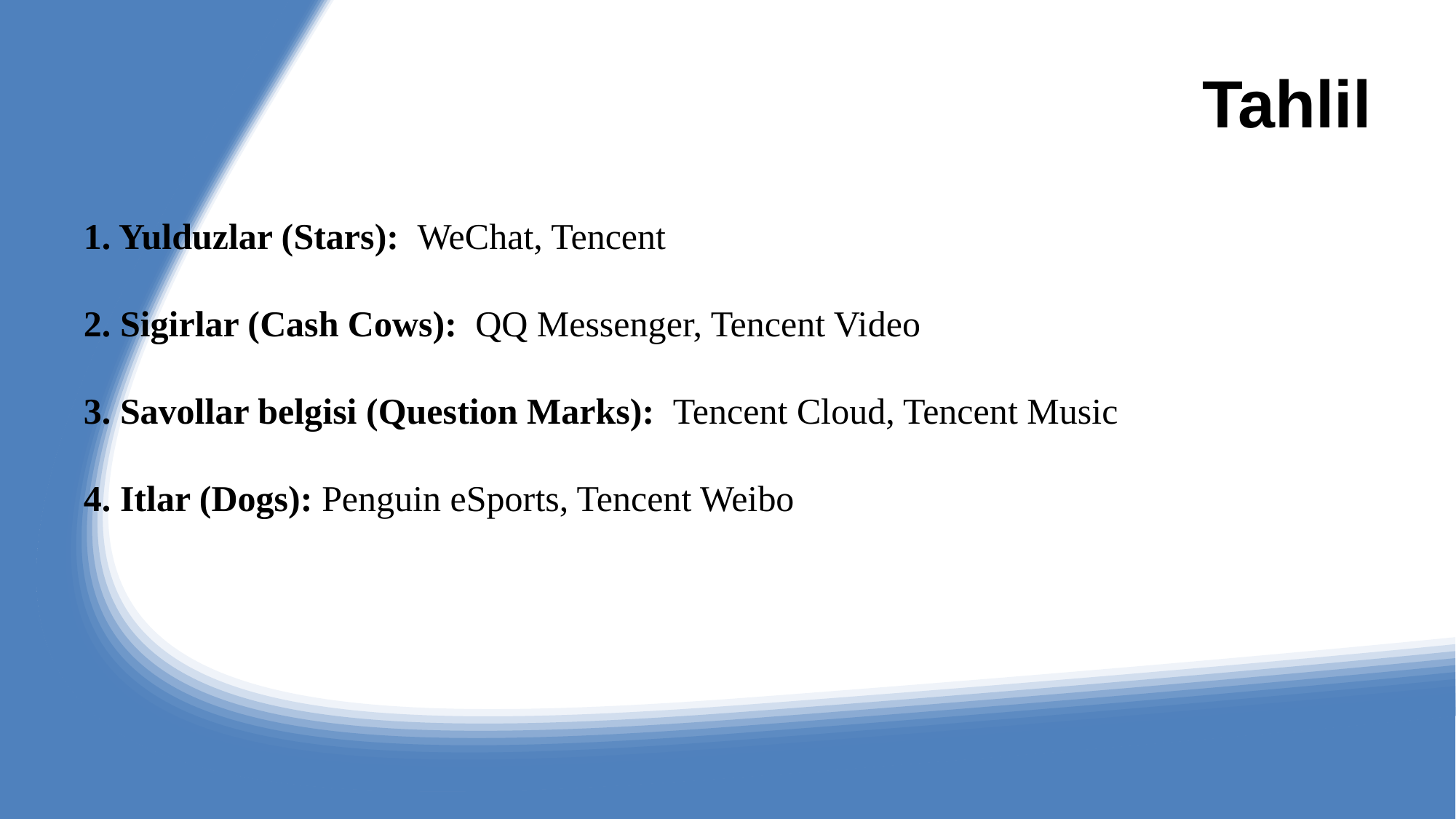

# Tahlil
1. Yulduzlar (Stars):  WeChat, Tencent

2. Sigirlar (Cash Cows):  QQ Messenger, Tencent Video

3. Savollar belgisi (Question Marks):  Tencent Cloud, Tencent Music

4. Itlar (Dogs): Penguin eSports, Tencent Weibo